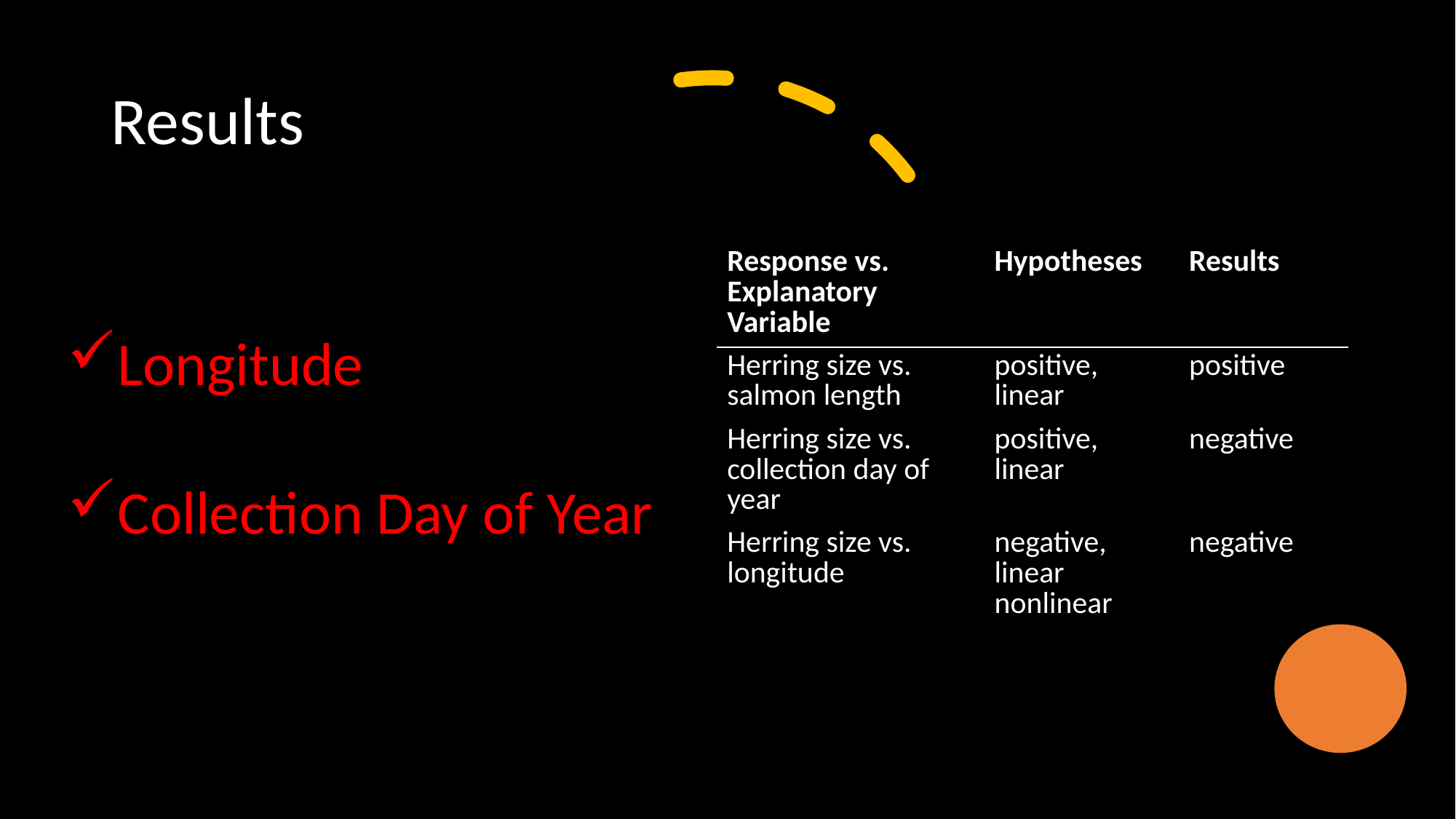

# Results

| Response vs. Explanatory Variable | Hypotheses | Results |
| --- | --- | --- |
| Herring size vs. salmon length | positive, linear | positive |
| Herring size vs. collection day of year | positive, linear | negative |
| Herring size vs. longitude | negative, linear nonlinear | negative |
Longitude

Collection Day of Year